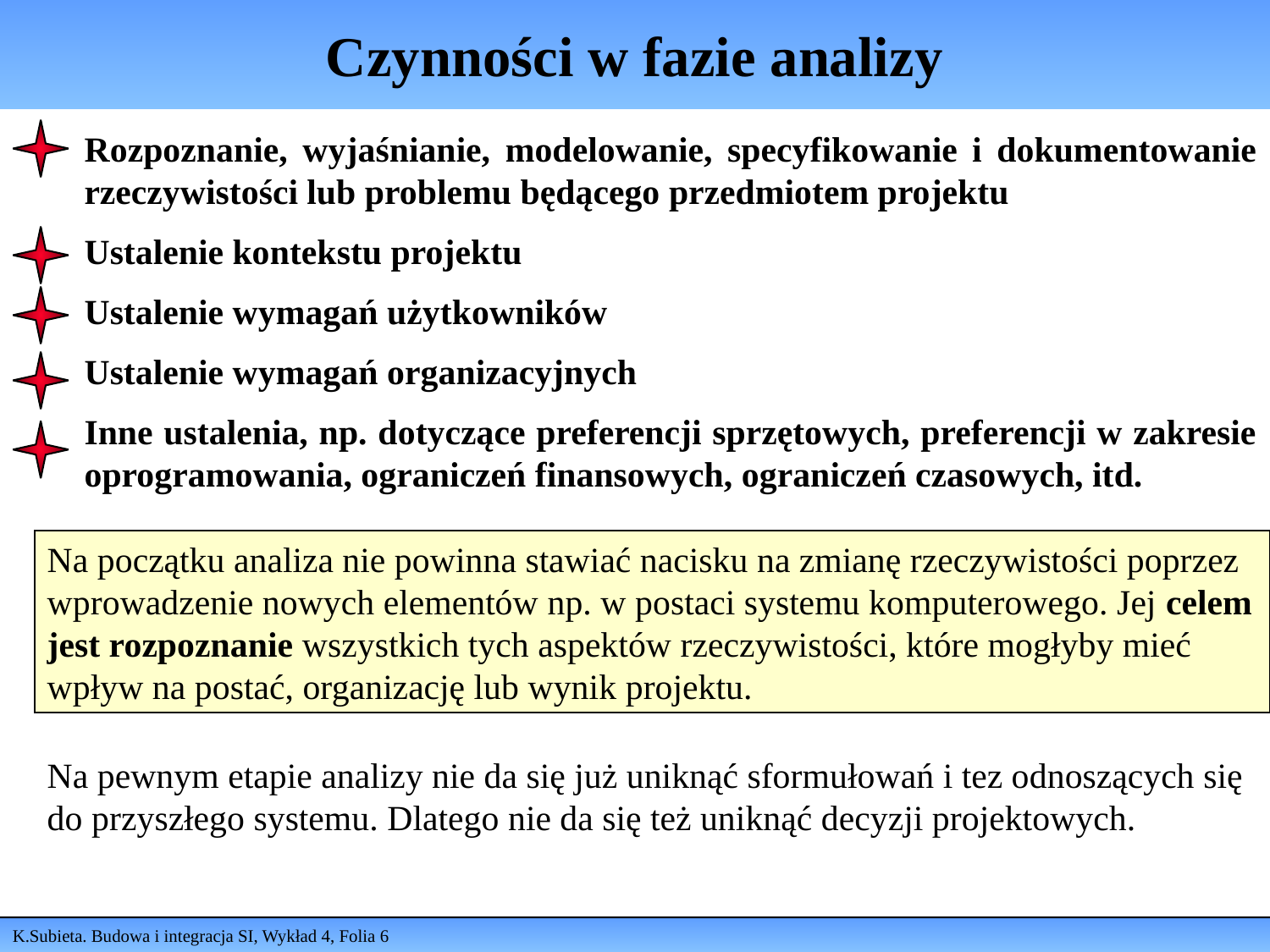

# Czynności w fazie analizy

Rozpoznanie, wyjaśnianie, modelowanie, specyfikowanie i dokumentowanie rzeczywistości lub problemu będącego przedmiotem projektu
Ustalenie kontekstu projektu
Ustalenie wymagań użytkowników
Ustalenie wymagań organizacyjnych
Inne ustalenia, np. dotyczące preferencji sprzętowych, preferencji w zakresie oprogramowania, ograniczeń finansowych, ograniczeń czasowych, itd.

Na początku analiza nie powinna stawiać nacisku na zmianę rzeczywistości poprzez wprowadzenie nowych elementów np. w postaci systemu komputerowego. Jej celem jest rozpoznanie wszystkich tych aspektów rzeczywistości, które mogłyby mieć wpływ na postać, organizację lub wynik projektu.
Na pewnym etapie analizy nie da się już uniknąć sformułowań i tez odnoszących się do przyszłego systemu. Dlatego nie da się też uniknąć decyzji projektowych.